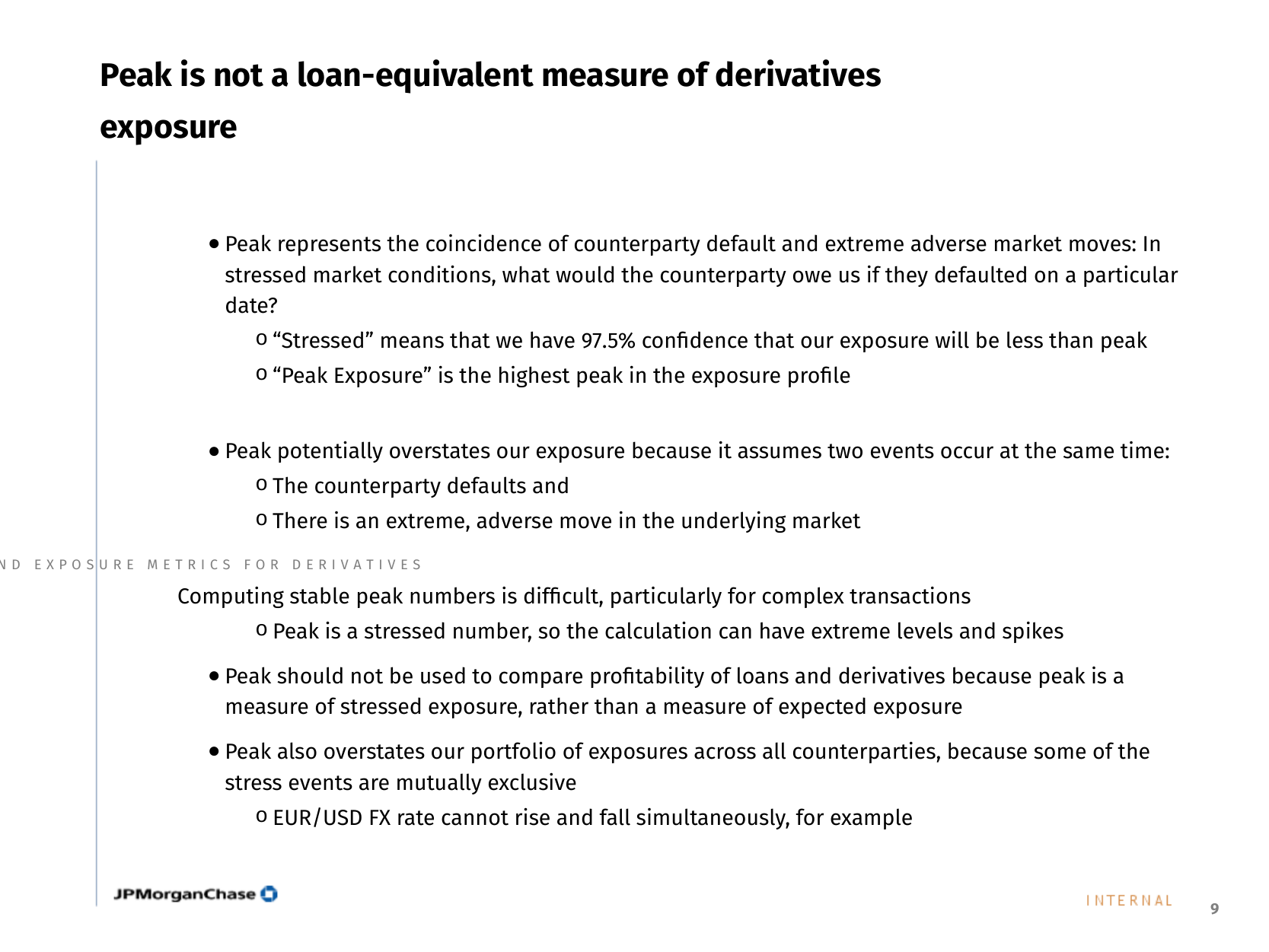

# Peak is not a loan-equivalent measure of derivatives exposure
Peak represents the coincidence of counterparty default and extreme adverse market moves: In stressed market conditions, what would the counterparty owe us if they defaulted on a particular date?
“Stressed” means that we have 97.5% confidence that our exposure will be less than peak
“Peak Exposure” is the highest peak in the exposure profile

Peak potentially overstates our exposure because it assumes two events occur at the same time:
The counterparty defaults and
There is an extreme, adverse move in the underlying market

Computing stable peak numbers is difficult, particularly for complex transactions
Peak is a stressed number, so the calculation can have extreme levels and spikes
Peak should not be used to compare profitability of loans and derivatives because peak is a measure of stressed exposure, rather than a measure of expected exposure
Peak also overstates our portfolio of exposures across all counterparties, because some of the stress events are mutually exclusive
EUR/USD FX rate cannot rise and fall simultaneously, for example

P O R T F O L I O   S O L U T I O N S   A N D   E X P O S U R E   M E T R I C S   F O R   D E R I V A T I V E S
9